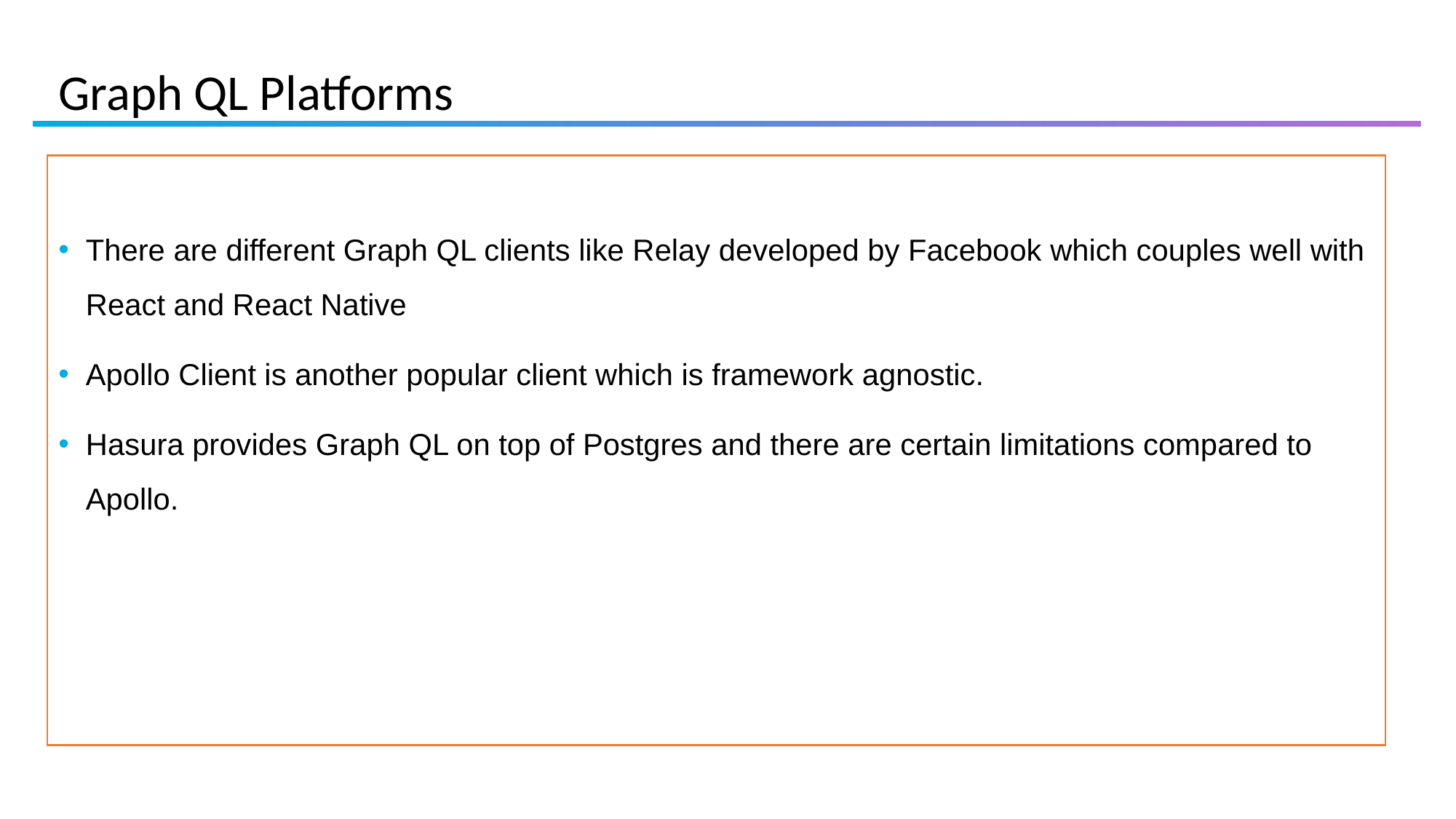

# Graph QL Platforms

There are different Graph QL clients like Relay developed by Facebook which couples well with React and React Native
Apollo Client is another popular client which is framework agnostic.
Hasura provides Graph QL on top of Postgres and there are certain limitations compared to Apollo.